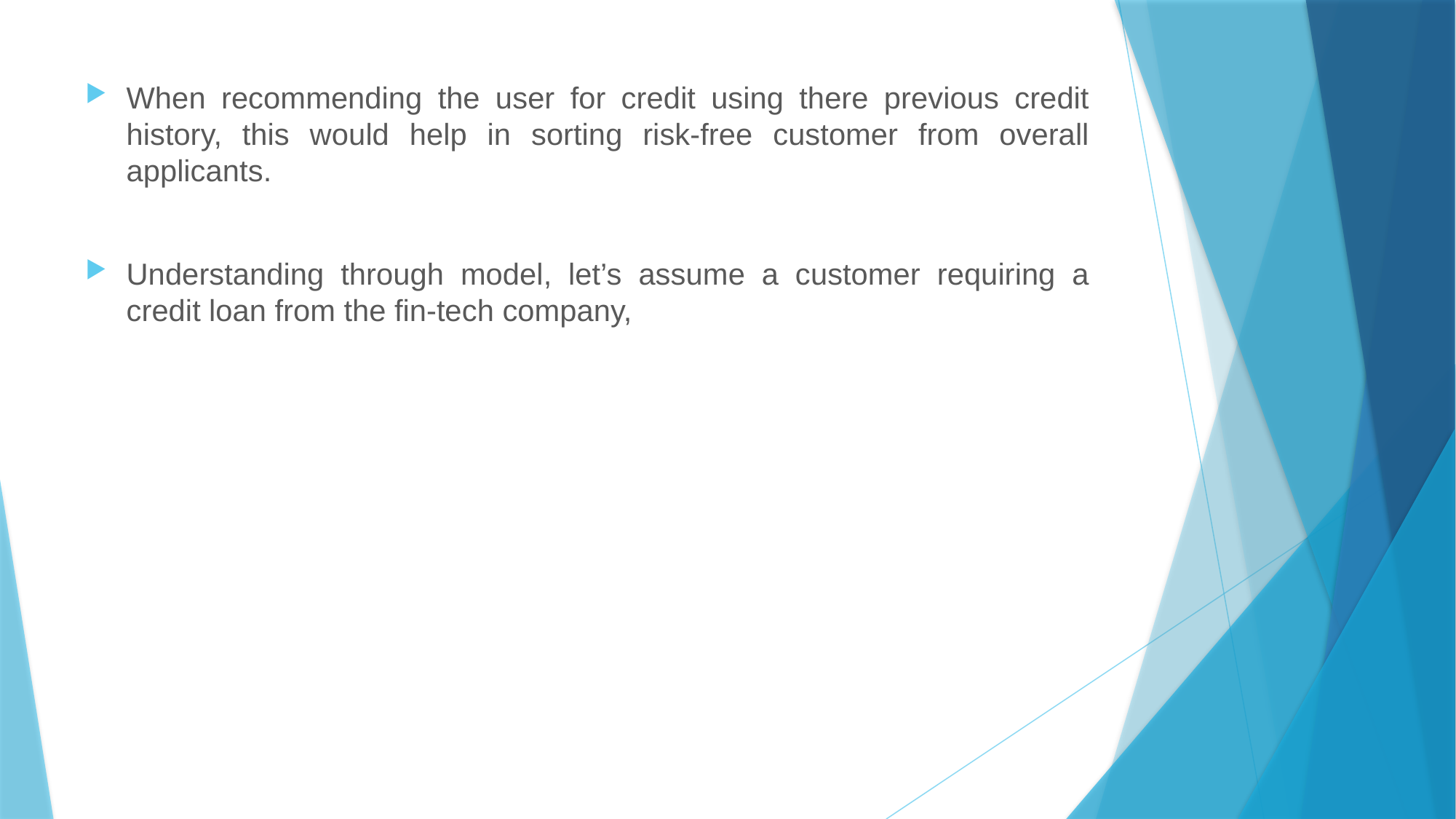

When recommending the user for credit using there previous credit history, this would help in sorting risk-free customer from overall applicants.

Understanding through model, let’s assume a customer requiring a credit loan from the fin-tech company,